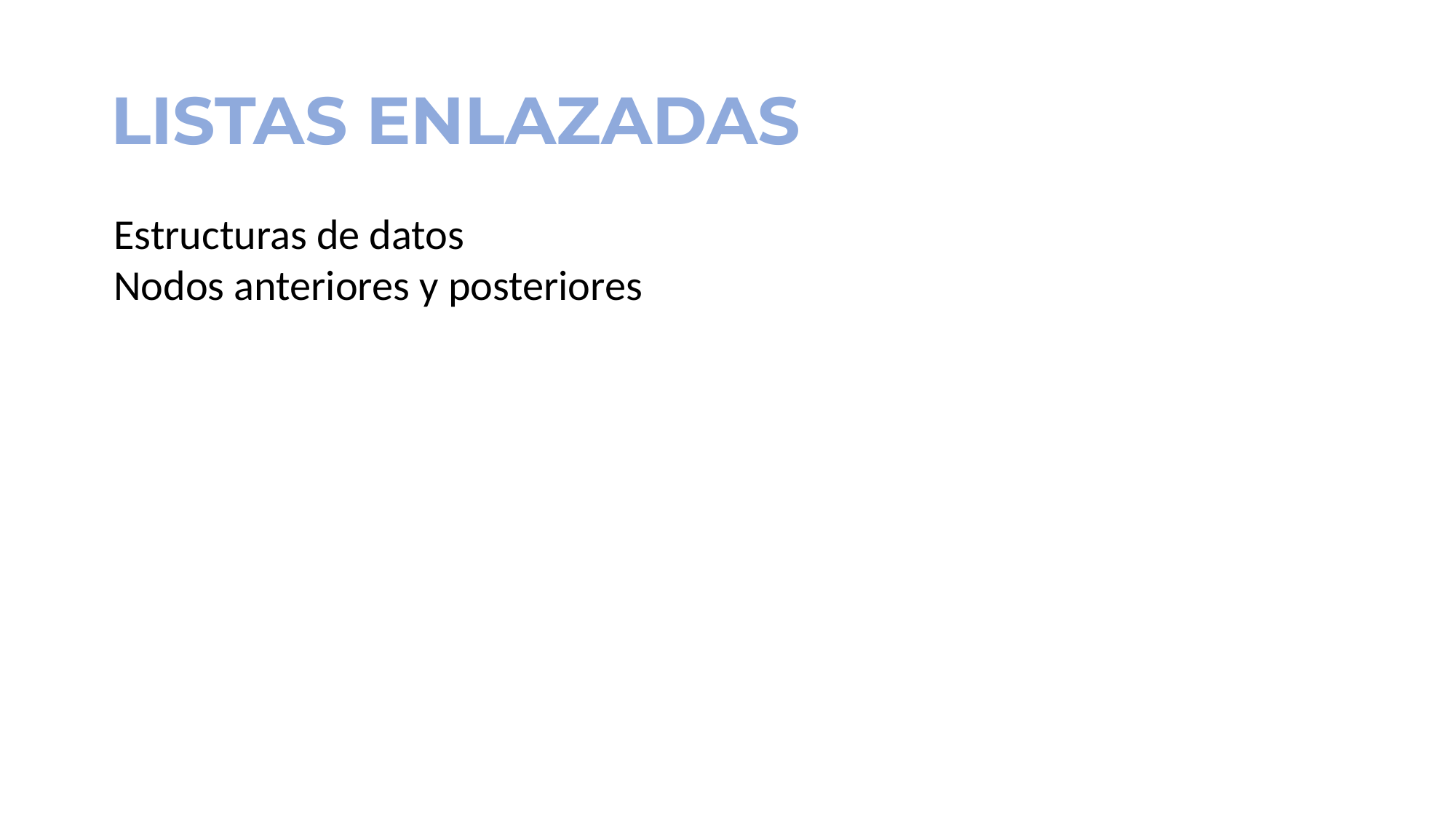

# LISTAS ENLAZADAS
Estructuras de datos
Nodos anteriores y posteriores